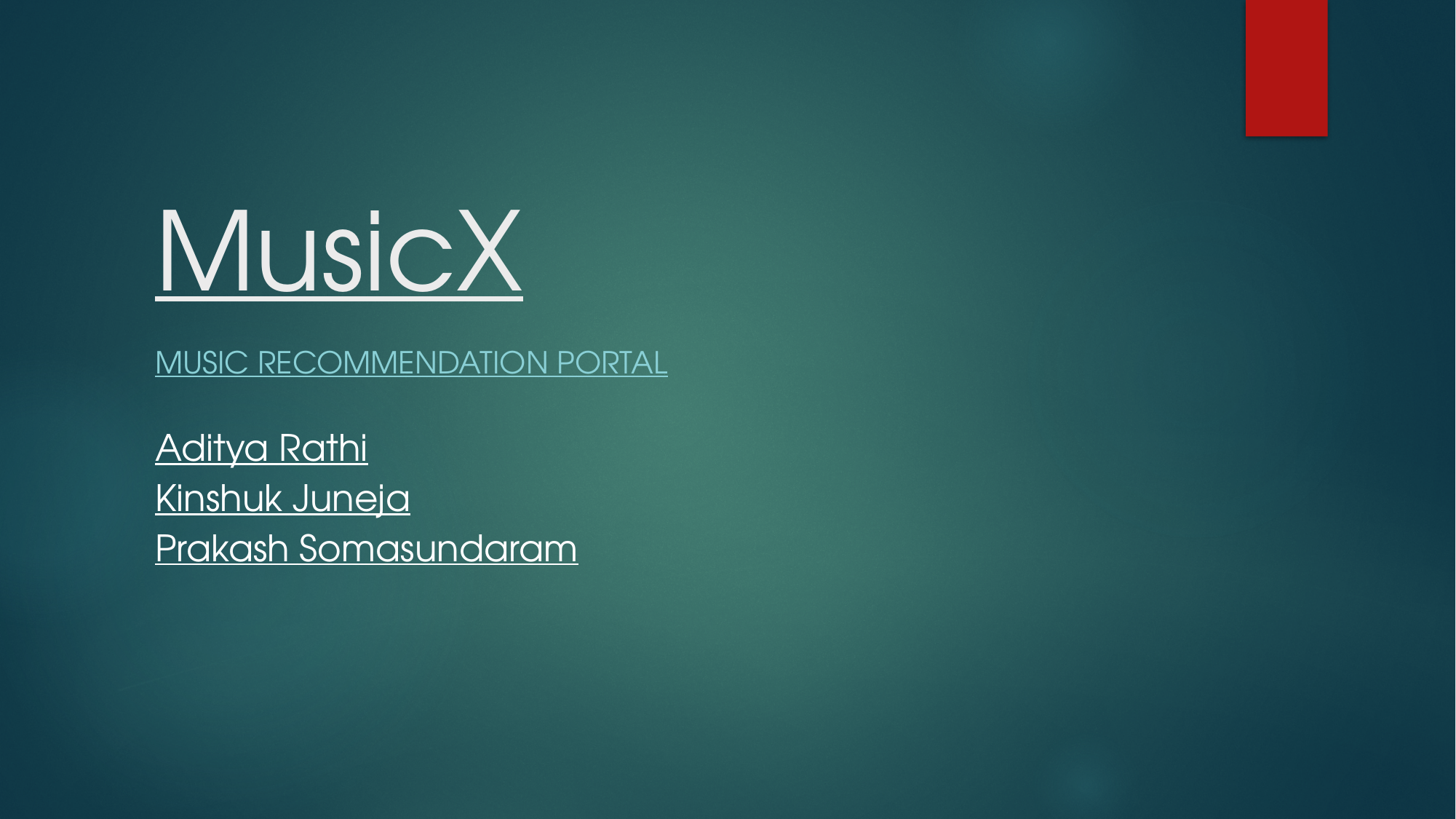

# MusicX
MUSIC RECOMMENDATION PORTAL
Aditya Rathi
Kinshuk Juneja
Prakash Somasundaram